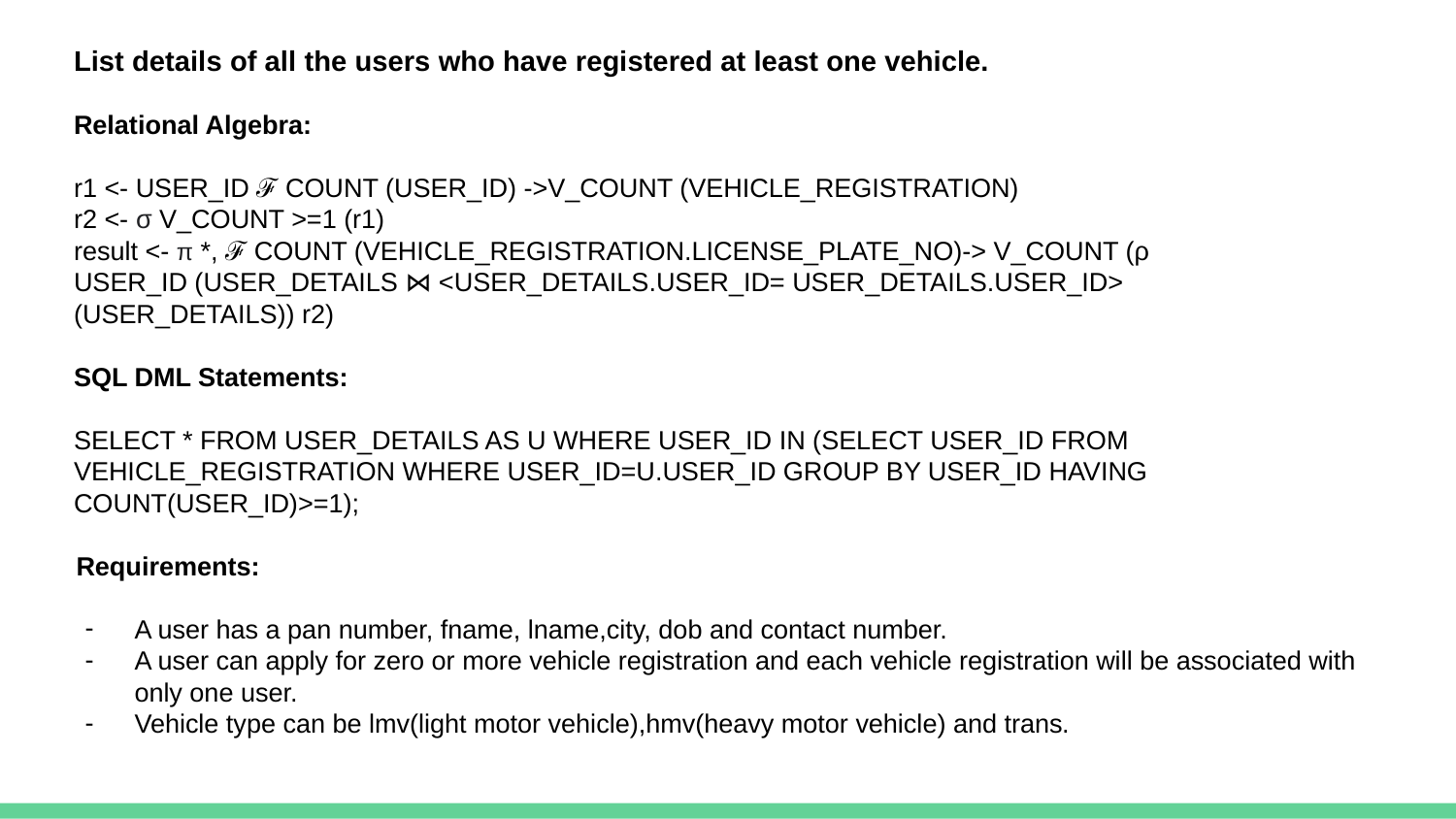

List details of all the users who have registered at least one vehicle.

Relational Algebra:

r1 <- USER_ID ℱ COUNT (USER_ID) ->V_COUNT (VEHICLE_REGISTRATION)
r2 <- σ V_COUNT >=1 (r1)
result <- π *, ℱ COUNT (VEHICLE_REGISTRATION.LICENSE_PLATE_NO)-> V_COUNT (ρ
USER_ID (USER_DETAILS ⋈ <USER_DETAILS.USER_ID= USER_DETAILS.USER_ID>
(USER_DETAILS)) r2)

SQL DML Statements:

SELECT * FROM USER_DETAILS AS U WHERE USER_ID IN (SELECT USER_ID FROM
VEHICLE_REGISTRATION WHERE USER_ID=U.USER_ID GROUP BY USER_ID HAVING
COUNT(USER_ID)>=1);

  Requirements:

A user has a pan number, fname, lname,city, dob and contact number.
A user can apply for zero or more vehicle registration and each vehicle registration will be associated with only one user.
Vehicle type can be lmv(light motor vehicle),hmv(heavy motor vehicle) and trans.